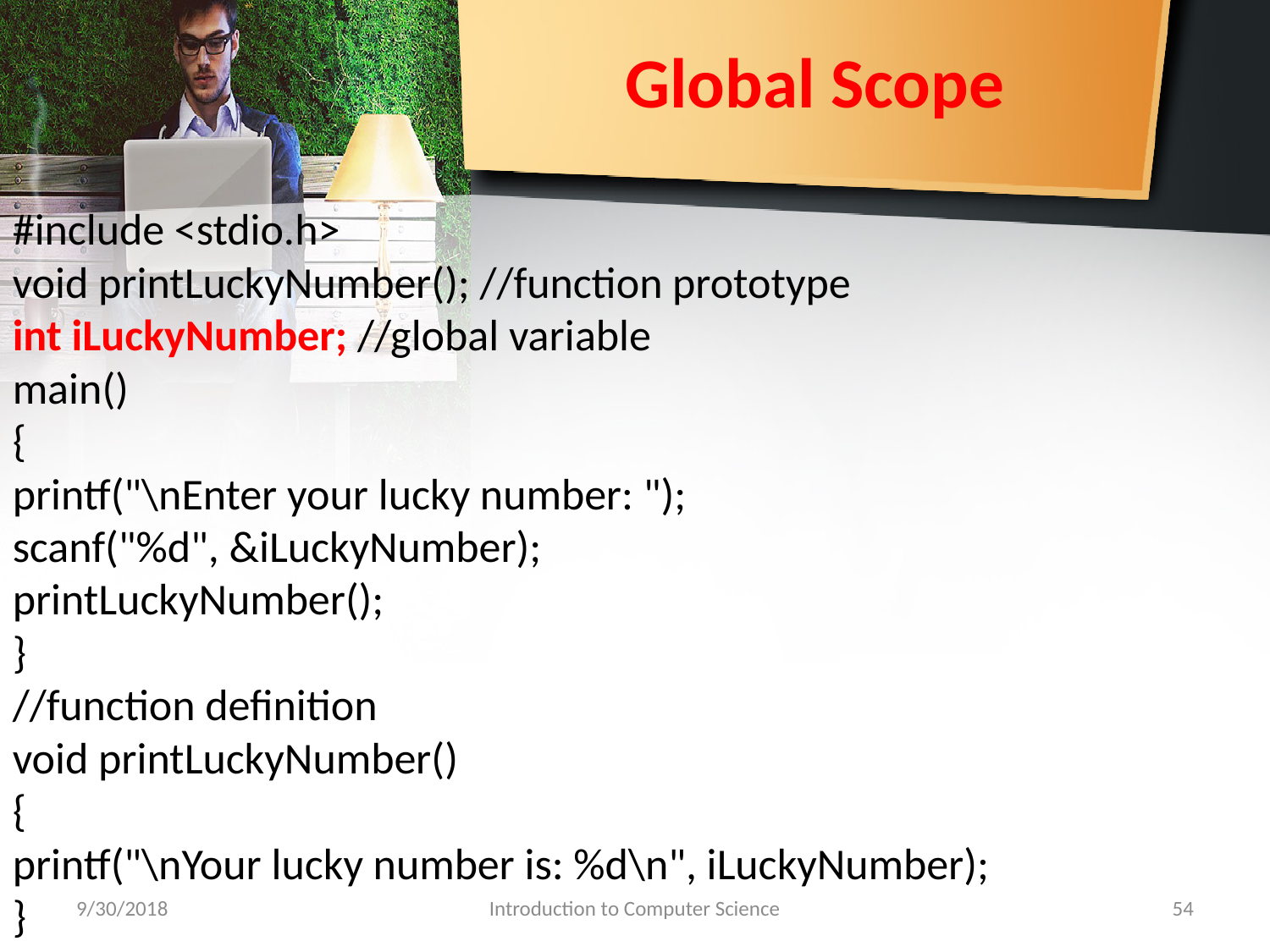

# Global Scope
#include <stdio.h>
void printLuckyNumber(); //function prototype
int iLuckyNumber; //global variable
main()
{
printf("\nEnter your lucky number: ");
scanf("%d", &iLuckyNumber);
printLuckyNumber();
}
//function definition
void printLuckyNumber()
{
printf("\nYour lucky number is: %d\n", iLuckyNumber);
}
9/30/2018
Introduction to Computer Science
54